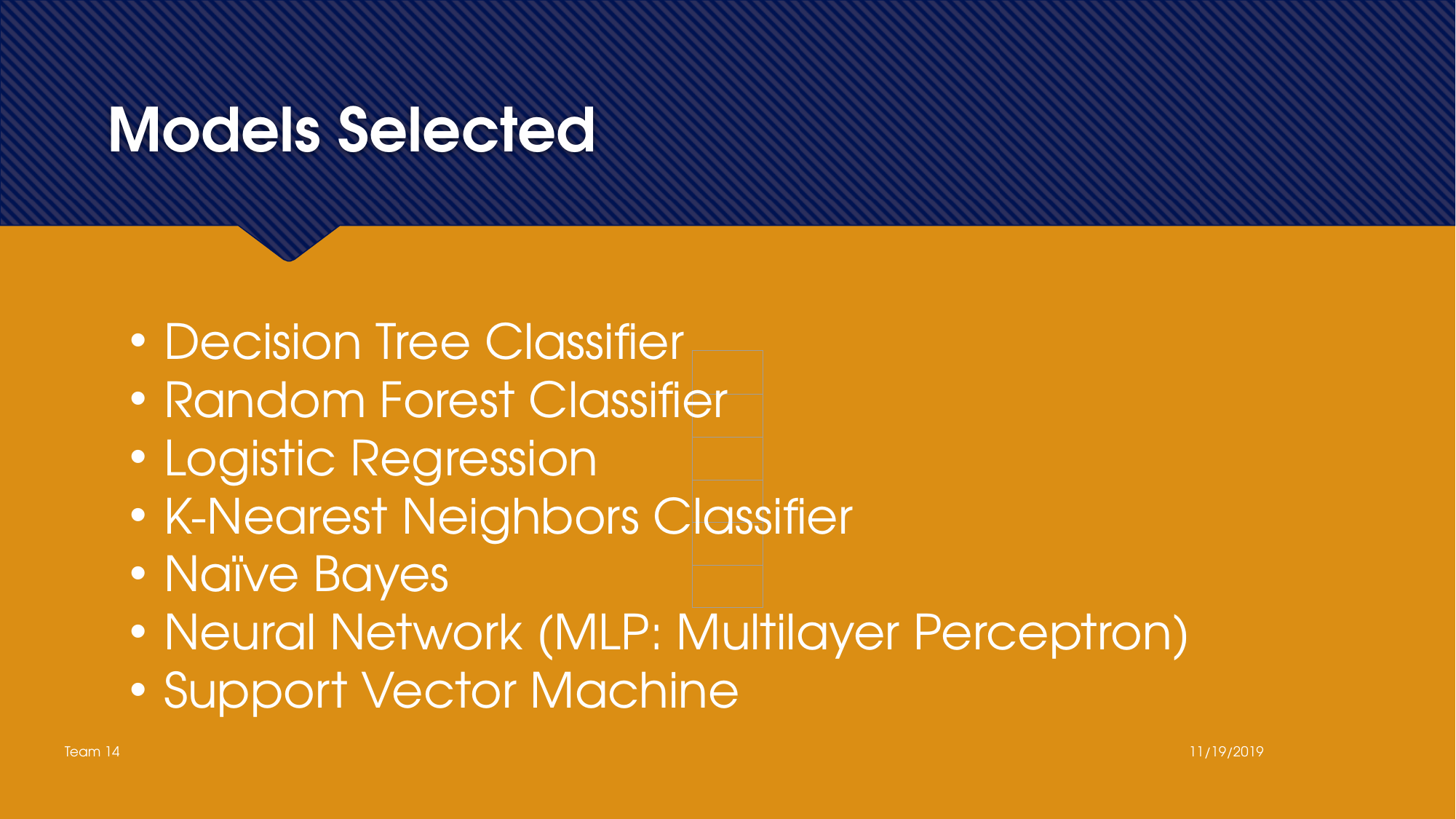

# Models Selected
Decision Tree Classifier
Random Forest Classifier
Logistic Regression
K-Nearest Neighbors Classifier
Naïve Bayes
Neural Network (MLP: Multilayer Perceptron)
Support Vector Machine

|  |
| --- |
|  |
|  |
|  |
|  |
|  |
Team 14
11/19/2019